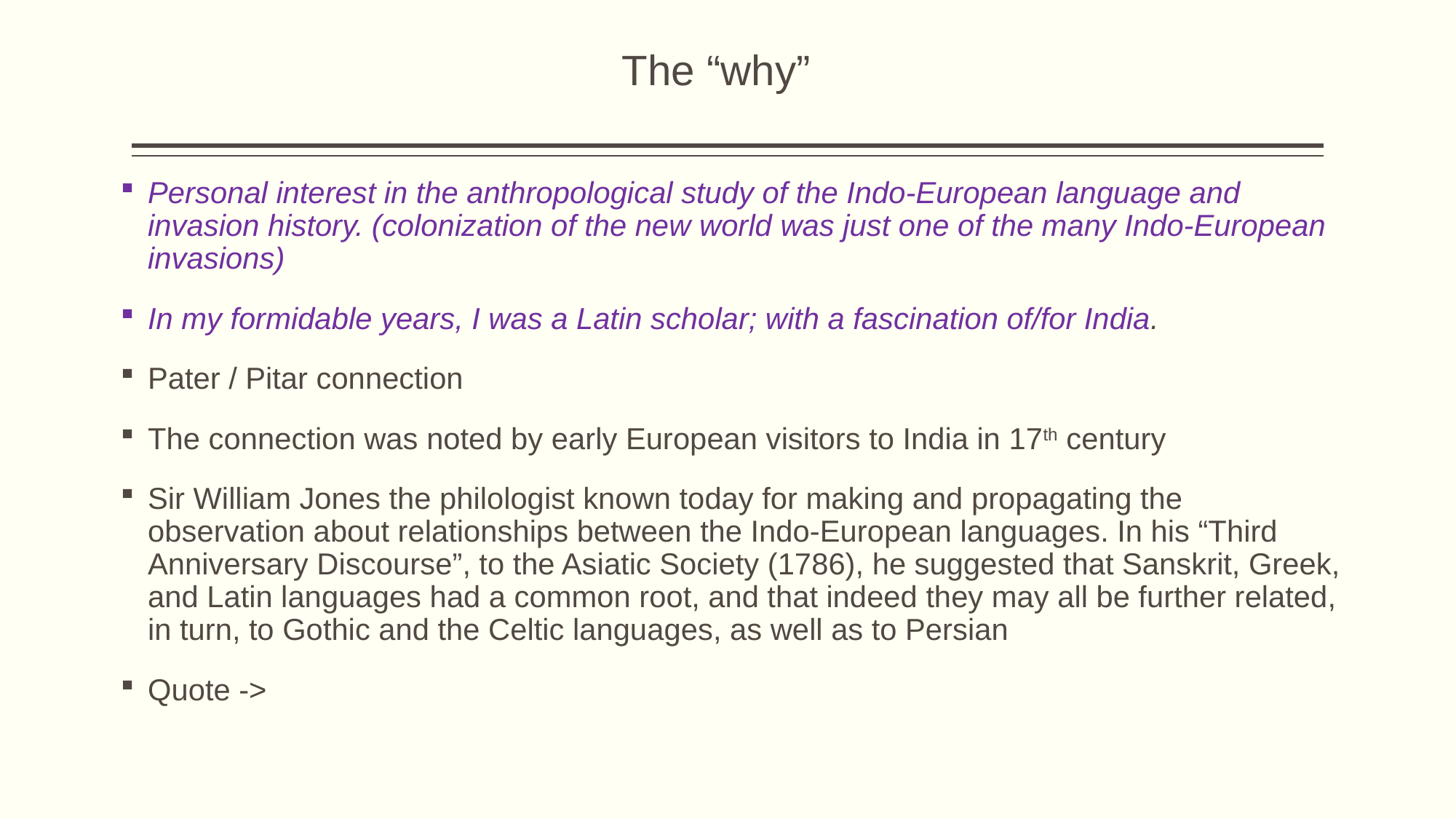

# The “why”
Personal interest in the anthropological study of the Indo-European language and invasion history. (colonization of the new world was just one of the many Indo-European invasions)
In my formidable years, I was a Latin scholar; with a fascination of/for India.
Pater / Pitar connection
The connection was noted by early European visitors to India in 17th century
Sir William Jones the philologist known today for making and propagating the observation about relationships between the Indo-European languages. In his “Third Anniversary Discourse”, to the Asiatic Society (1786), he suggested that Sanskrit, Greek, and Latin languages had a common root, and that indeed they may all be further related, in turn, to Gothic and the Celtic languages, as well as to Persian
Quote ->